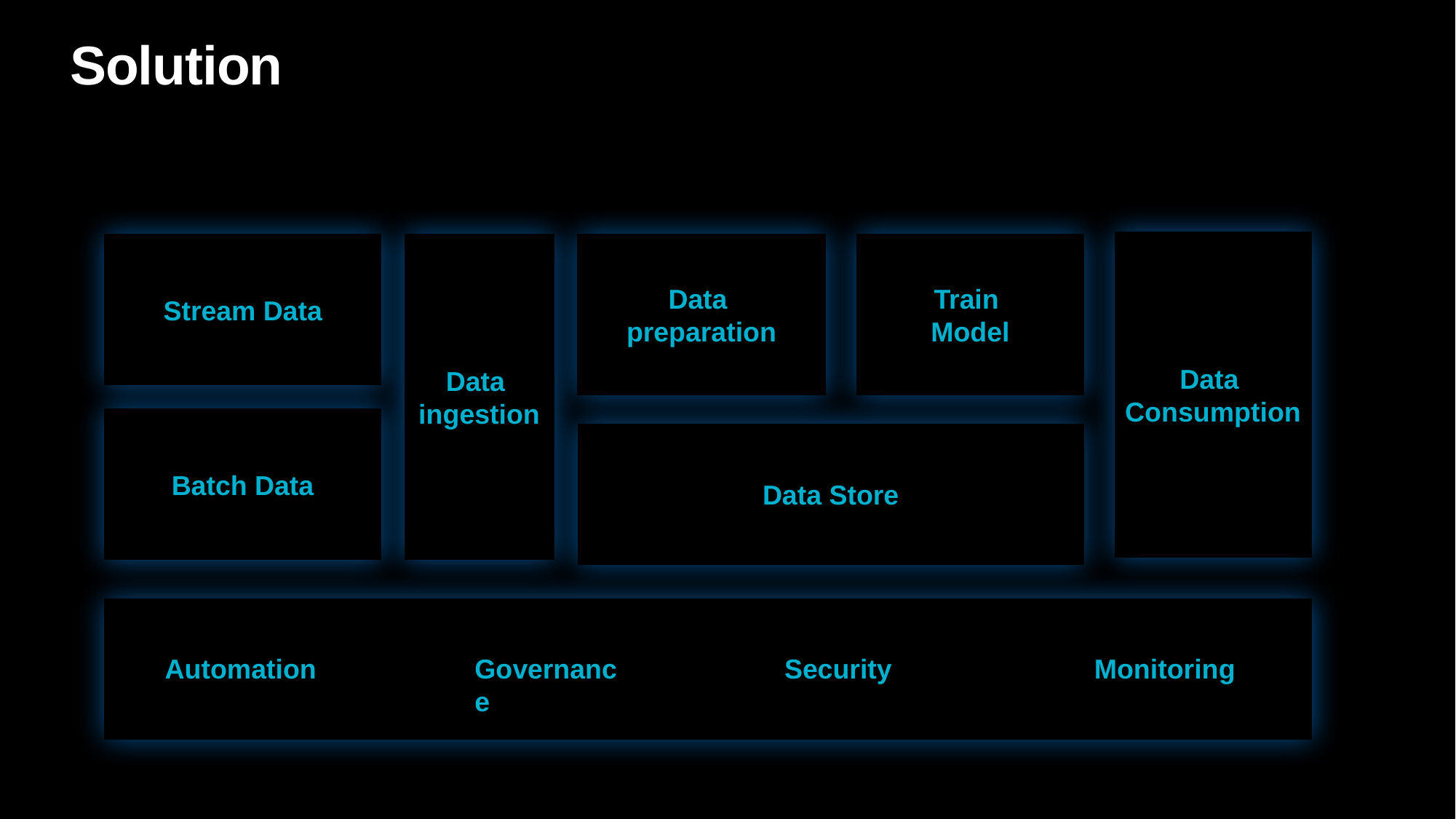

Solution
Data
Consumption
Data
ingestion
Data
preparation
Stream Data
Train
Model
Batch Data
Data Store

Automation
Governance
Security
Monitoring